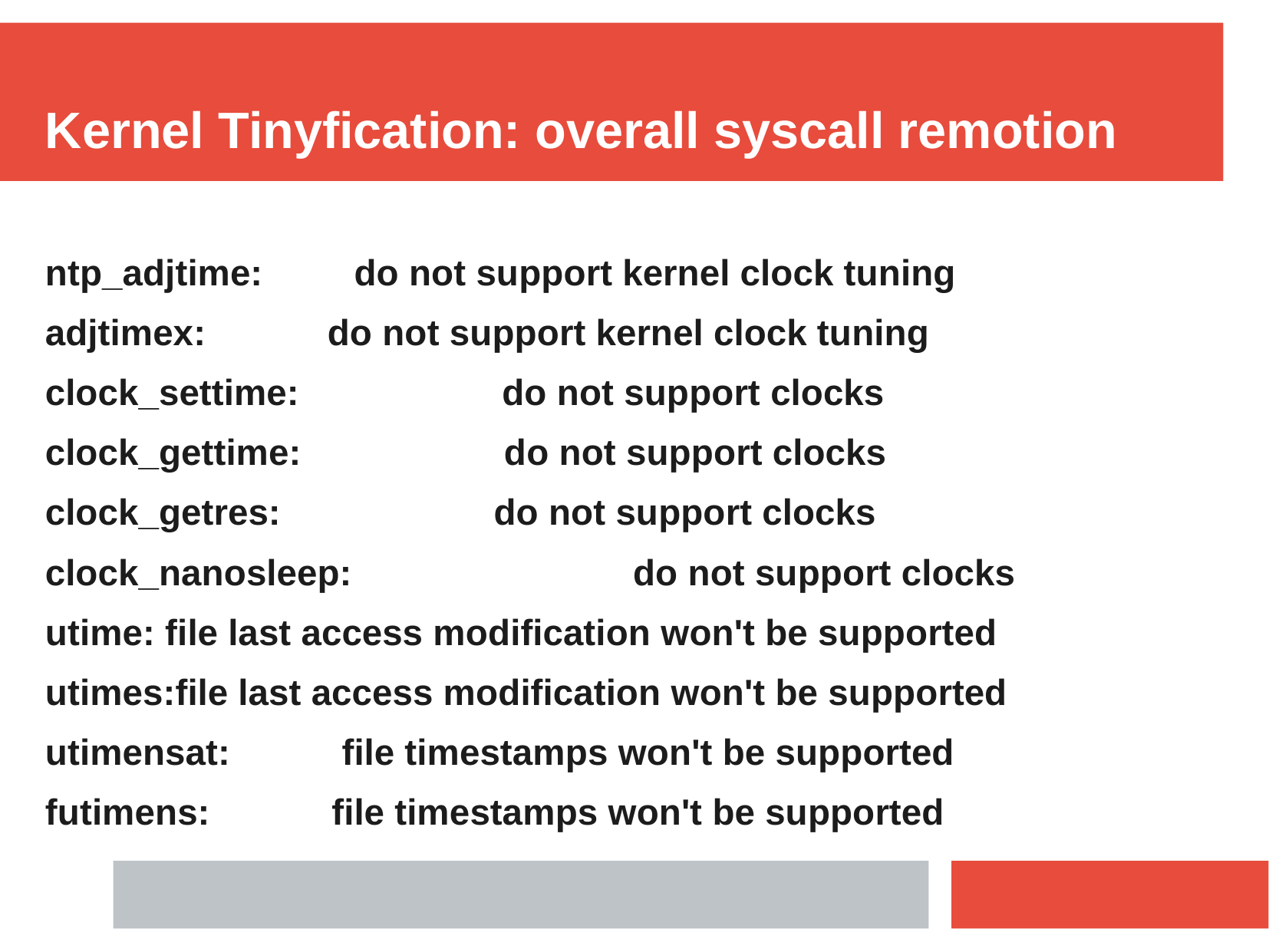

Kernel Tinyfication: overall syscall remotion
ntp_adjtime:         do not support kernel clock tuning
adjtimex:            do not support kernel clock tuning
clock_settime:                    do not support clocks
clock_gettime:                    do not support clocks
clock_getres:                     do not support clocks
clock_nanosleep:	                  do not support clocks
utime: file last access modification won't be supported
utimes:file last access modification won't be supported
utimensat:           file timestamps won't be supported
futimens:            file timestamps won't be supported